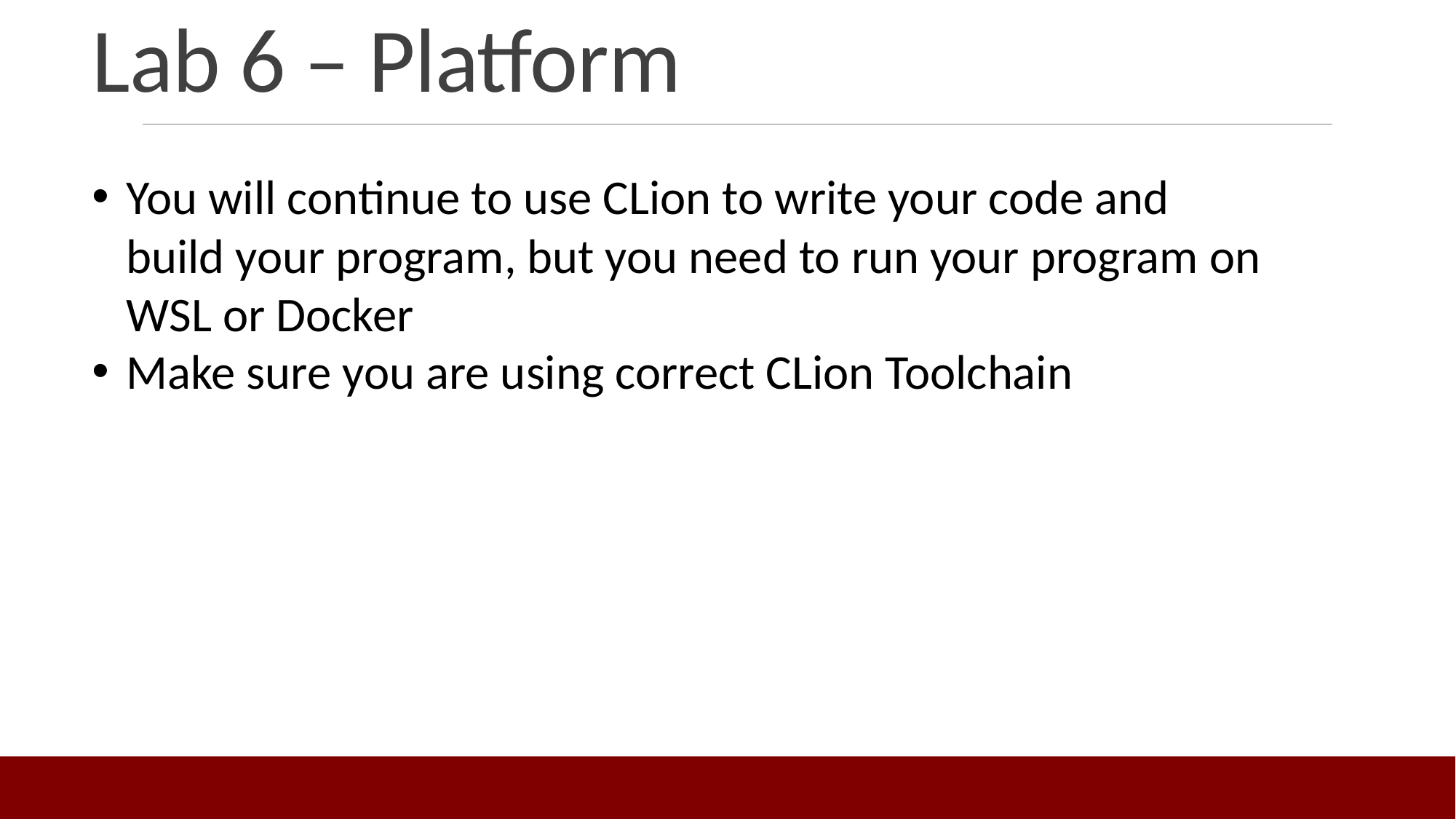

# Lab 6 – Platform
You will continue to use CLion to write your code and build your program, but you need to run your program on WSL or Docker
Make sure you are using correct CLion Toolchain